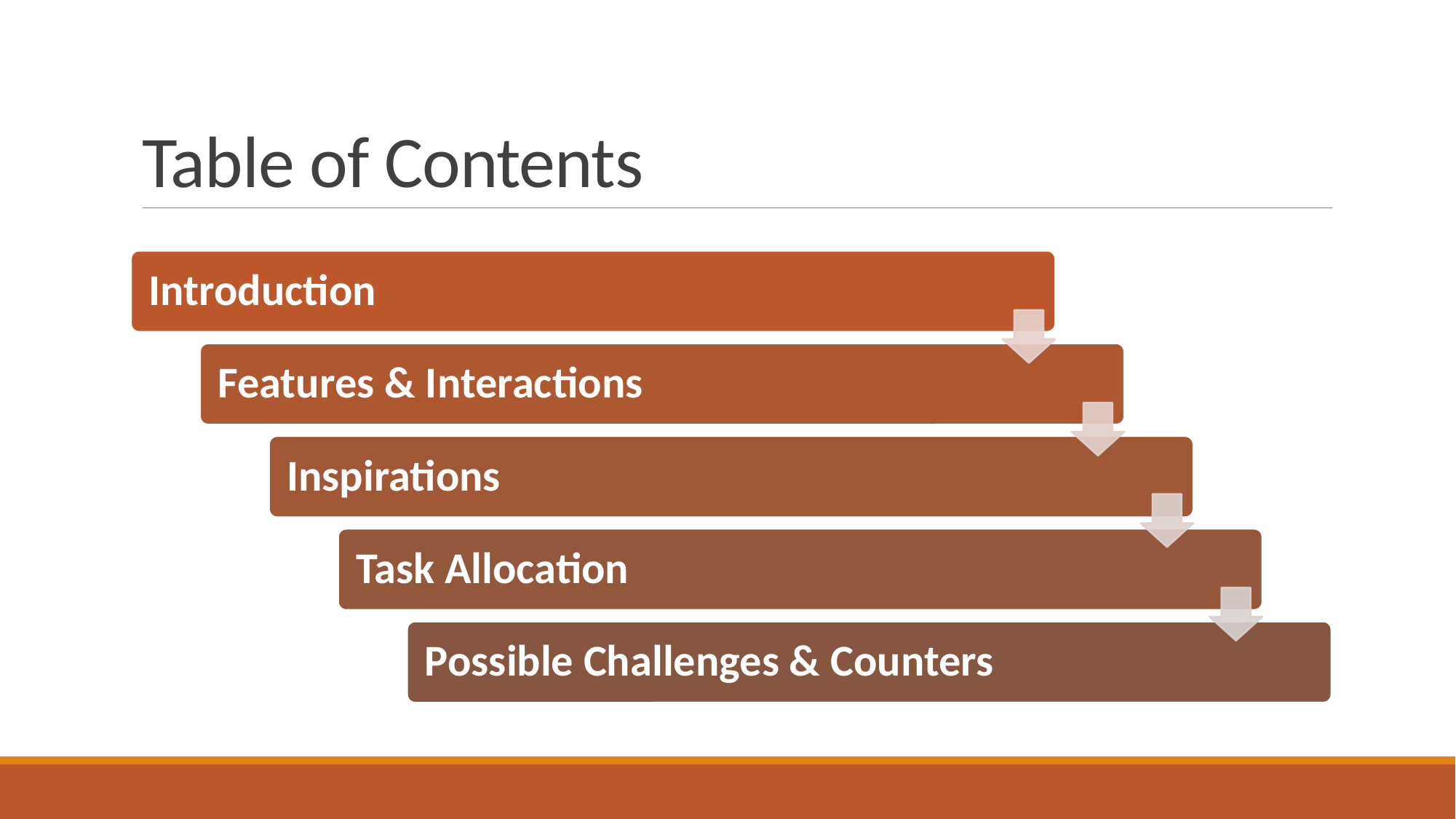

# Table of Contents
Introduction
Features & Interactions
Inspirations
Task Allocation
Possible Challenges & Counters